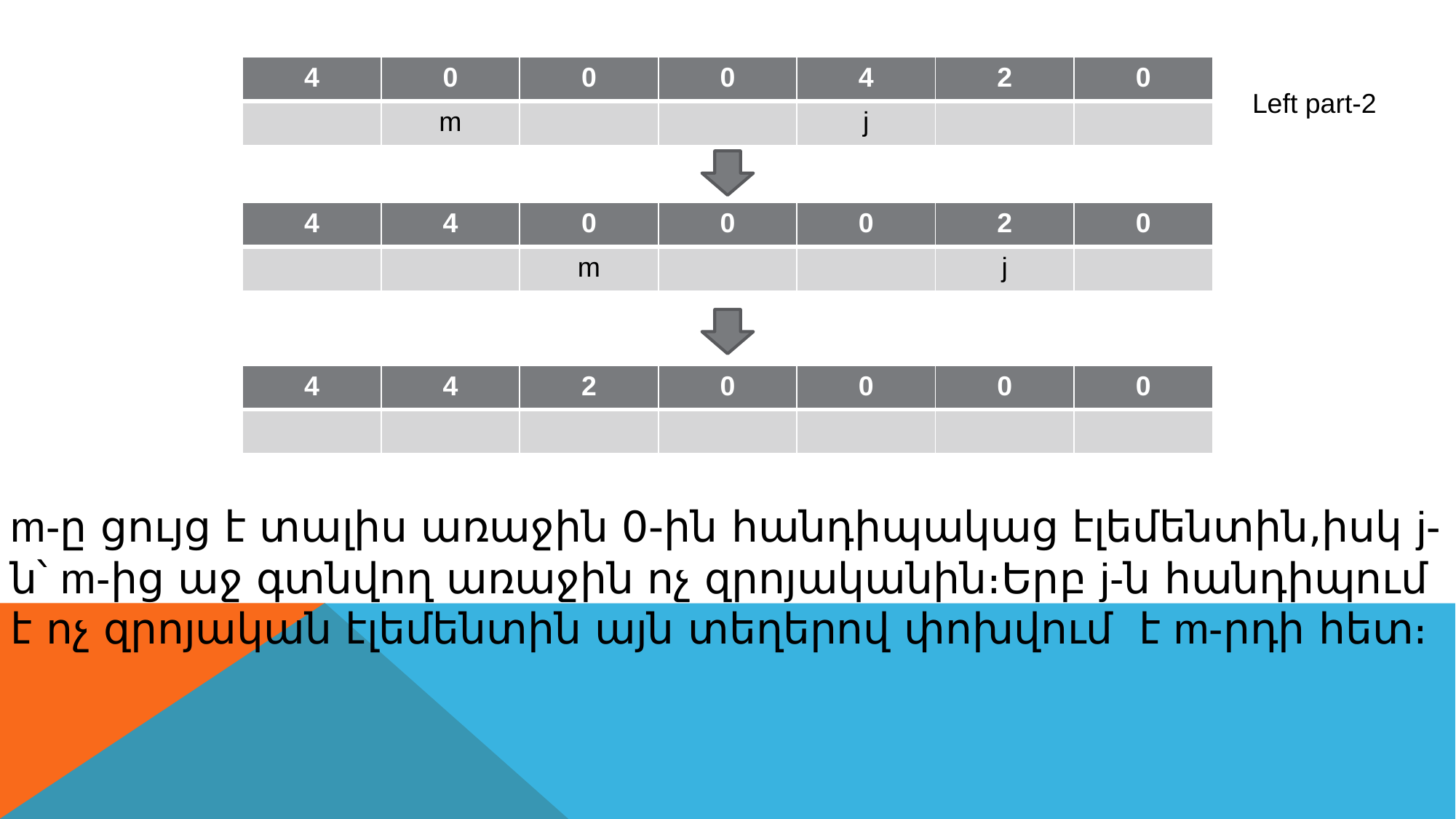

| 4 | 0 | 0 | 0 | 4 | 2 | 0 |
| --- | --- | --- | --- | --- | --- | --- |
|  | m |  |  | j |  |  |
Left part-2

| 4 | 4 | 0 | 0 | 0 | 2 | 0 |
| --- | --- | --- | --- | --- | --- | --- |
|  |  | m |  |  | j |  |

| 4 | 4 | 2 | 0 | 0 | 0 | 0 |
| --- | --- | --- | --- | --- | --- | --- |
|  |  |  |  |  |  |  |
m-ը ցույց է տալիս առաջին 0-ին հանդիպակաց էլեմենտին,իսկ j-ն՝ m-ից աջ գտնվող առաջին ոչ զրոյականին։Երբ j-ն հանդիպում է ոչ զրոյական էլեմենտին այն տեղերով փոխվում  է m-րդի հետ։